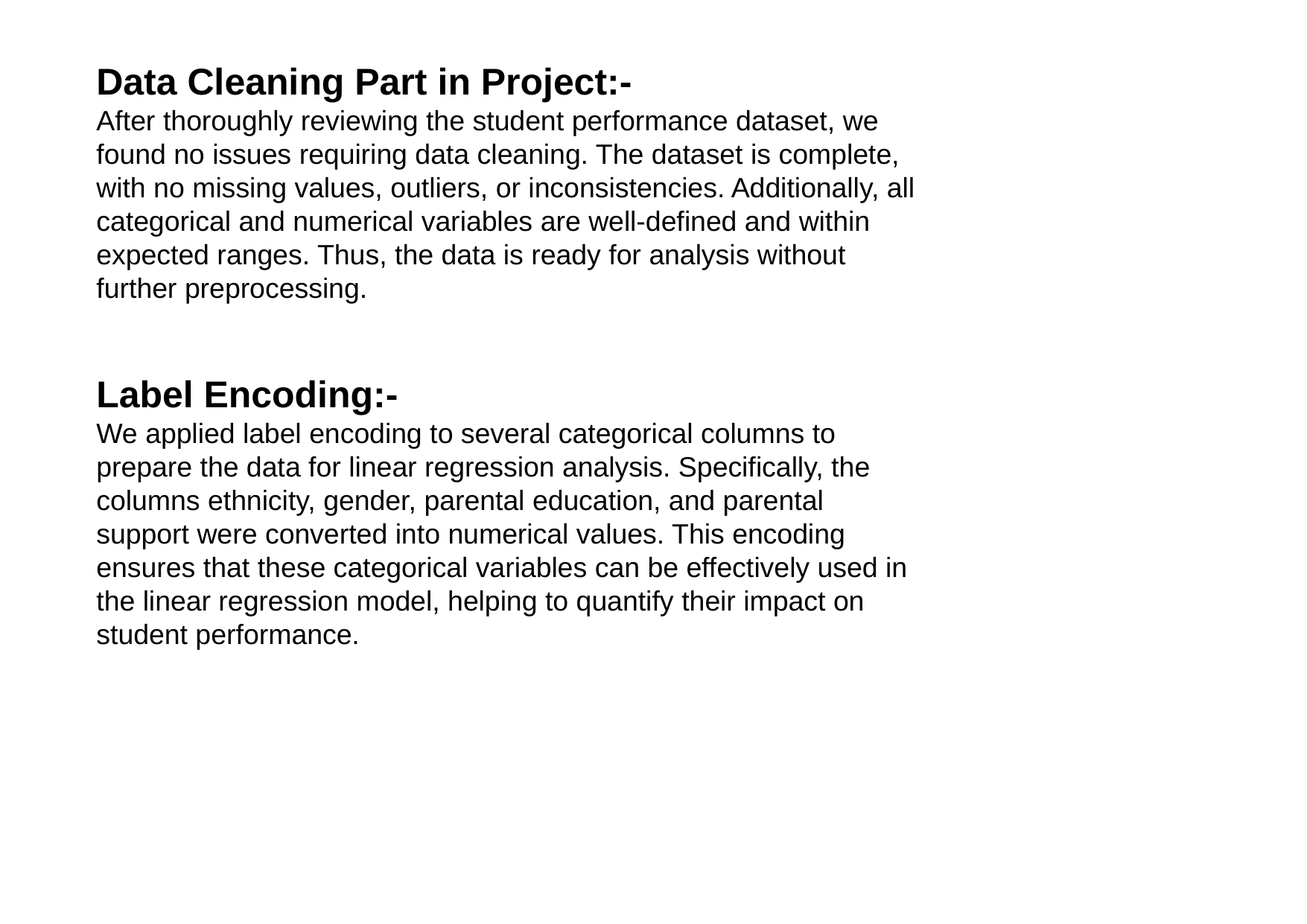

Data Cleaning Part in Project:-
After thoroughly reviewing the student performance dataset, we found no issues requiring data cleaning. The dataset is complete, with no missing values, outliers, or inconsistencies. Additionally, all categorical and numerical variables are well-defined and within expected ranges. Thus, the data is ready for analysis without further preprocessing.

Label Encoding:-
We applied label encoding to several categorical columns to prepare the data for linear regression analysis. Specifically, the columns ethnicity, gender, parental education, and parental support were converted into numerical values. This encoding ensures that these categorical variables can be effectively used in the linear regression model, helping to quantify their impact on student performance.